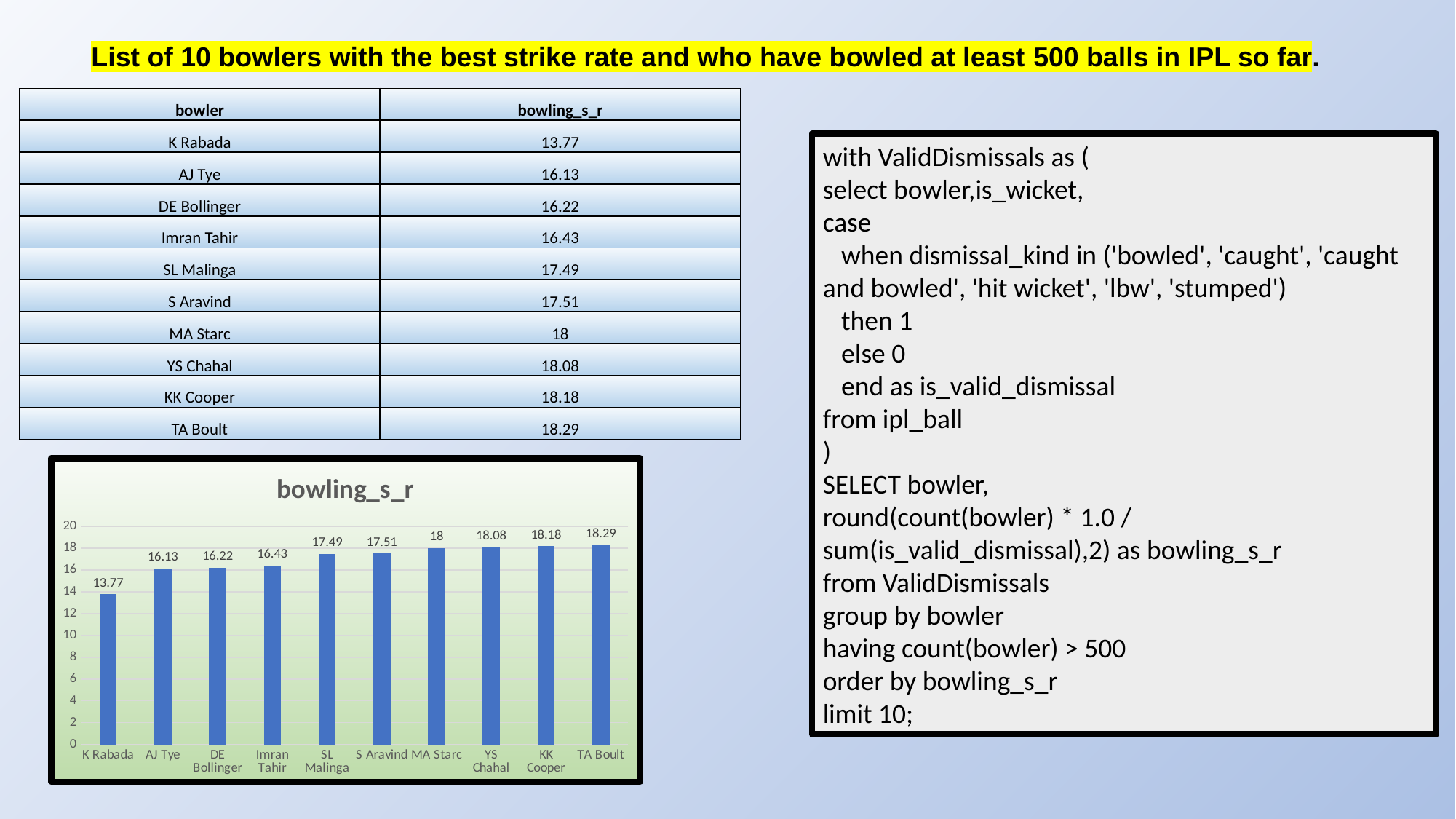

List of 10 bowlers with the best strike rate and who have bowled at least 500 balls in IPL so far.
| bowler | bowling\_s\_r |
| --- | --- |
| K Rabada | 13.77 |
| AJ Tye | 16.13 |
| DE Bollinger | 16.22 |
| Imran Tahir | 16.43 |
| SL Malinga | 17.49 |
| S Aravind | 17.51 |
| MA Starc | 18 |
| YS Chahal | 18.08 |
| KK Cooper | 18.18 |
| TA Boult | 18.29 |
with ValidDismissals as (
select bowler,is_wicket,
case
   when dismissal_kind in ('bowled', 'caught', 'caught and bowled', 'hit wicket', 'lbw', 'stumped')
   then 1
   else 0
   end as is_valid_dismissal
from ipl_ball
)
SELECT bowler,
round(count(bowler) * 1.0 / sum(is_valid_dismissal),2) as bowling_s_r
from ValidDismissals
group by bowler
having count(bowler) > 500
order by bowling_s_r
limit 10;

### Chart: bowling_s_r

| Category | bowling_s_r |
|---|---|
| K Rabada | 13.77 |
| AJ Tye | 16.13 |
| DE Bollinger | 16.22 |
| Imran Tahir | 16.43 |
| SL Malinga | 17.49 |
| S Aravind | 17.51 |
| MA Starc | 18.0 |
| YS Chahal | 18.08 |
| KK Cooper | 18.18 |
| TA Boult | 18.29 |